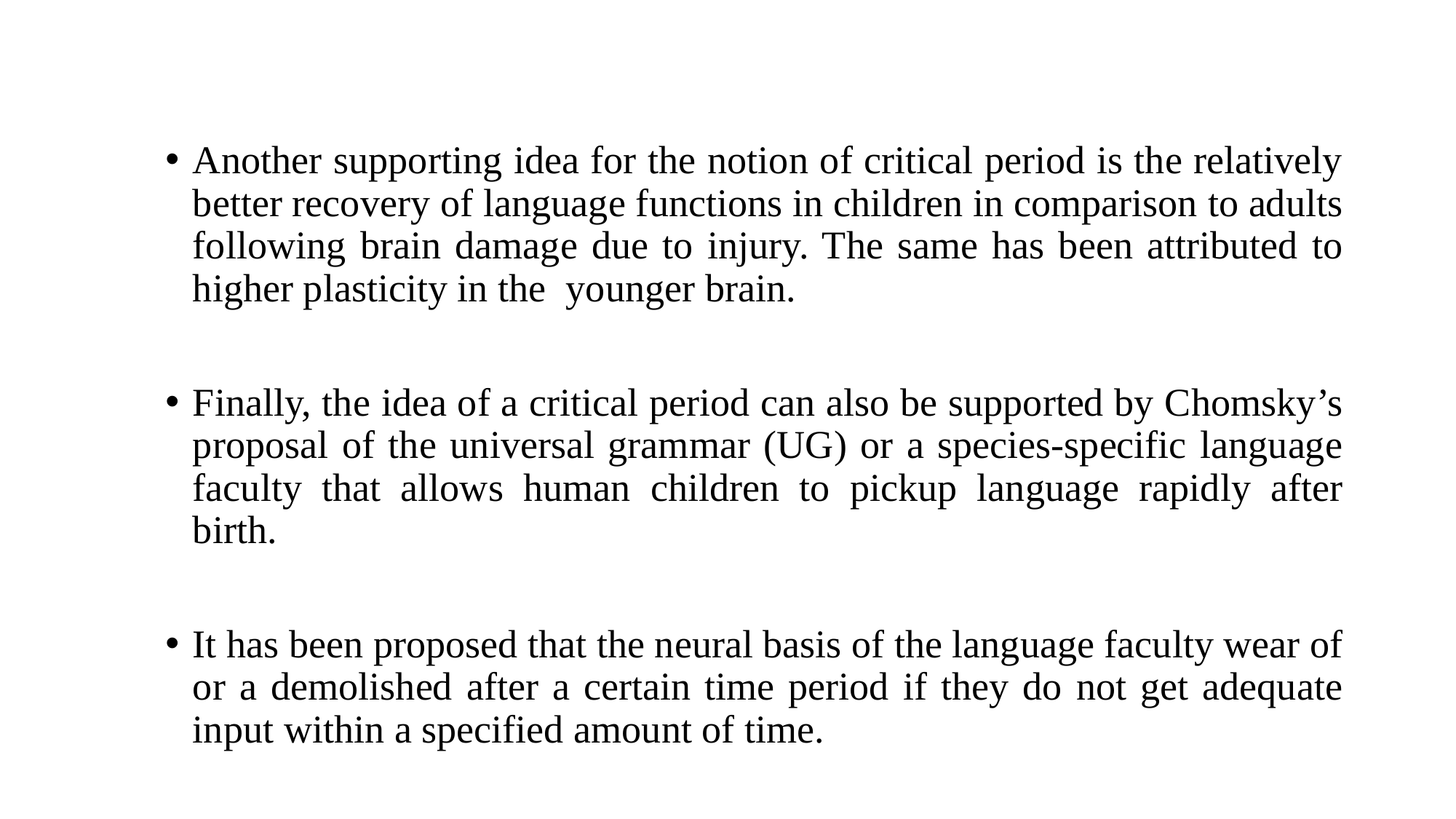

Another supporting idea for the notion of critical period is the relatively better recovery of language functions in children in comparison to adults following brain damage due to injury. The same has been attributed to higher plasticity in the  younger brain.

Finally, the idea of a critical period can also be supported by Chomsky’s proposal of the universal grammar (UG) or a species-specific language faculty that allows human children to pickup language rapidly after birth.

It has been proposed that the neural basis of the language faculty wear of or a demolished after a certain time period if they do not get adequate input within a specified amount of time.